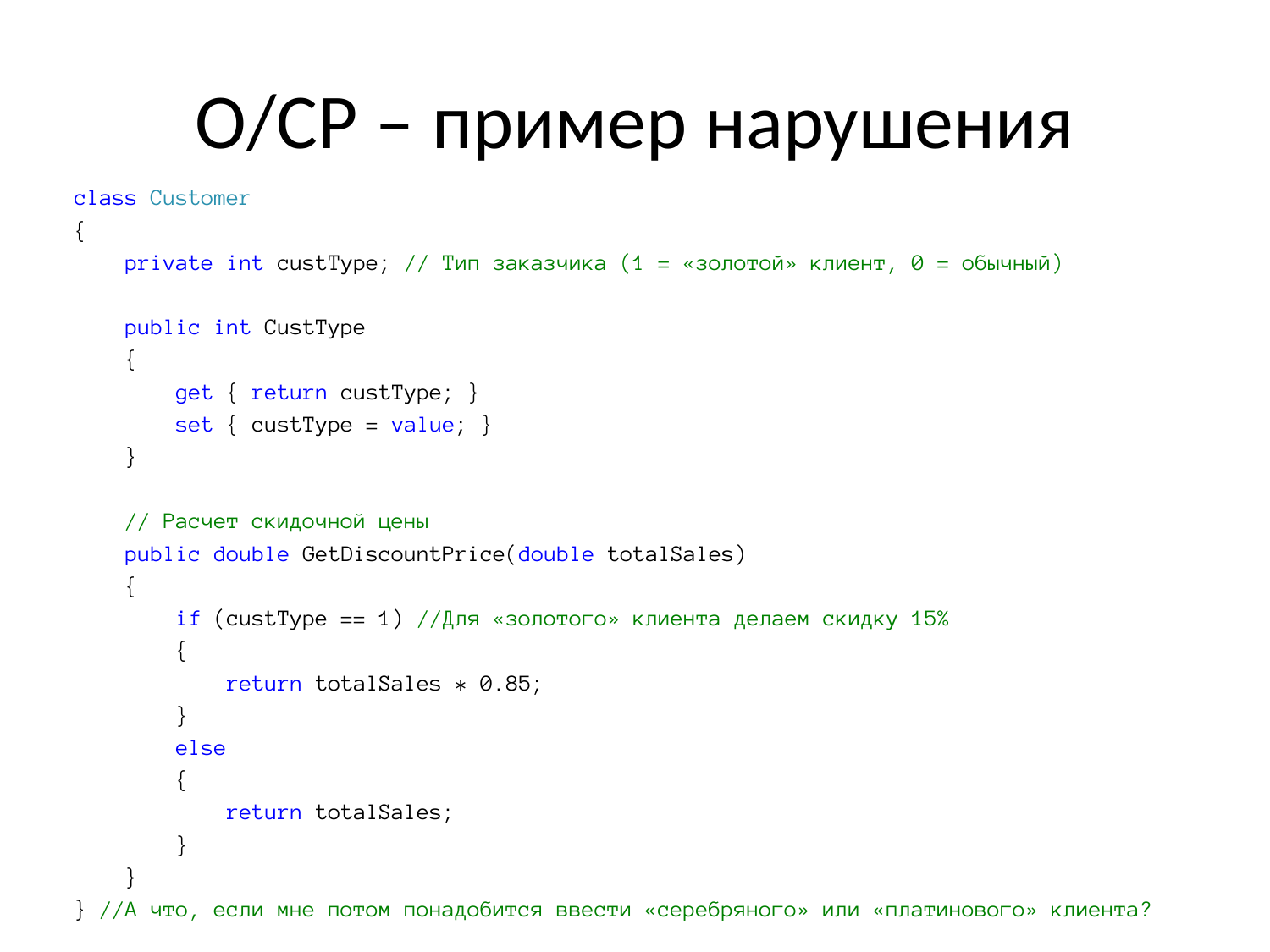

# O/CP – пример нарушения
class Customer
{
    private int сustType; // Тип заказчика (1 = «золотой» клиент, 0 = обычный)

    public int CustType
    {
        get { return сustType; }
        set { сustType = value; }
    }

    // Расчет скидочной цены
    public double GetDiscountPrice(double totalSales)
    {
        if (сustType == 1) //Для «золотого» клиента делаем скидку 15%
        {
            return totalSales * 0.85;
        }
        else
        {
            return totalSales;
        }
    }
} //А что, если мне потом понадобится ввести «серебряного» или «платинового» клиента?